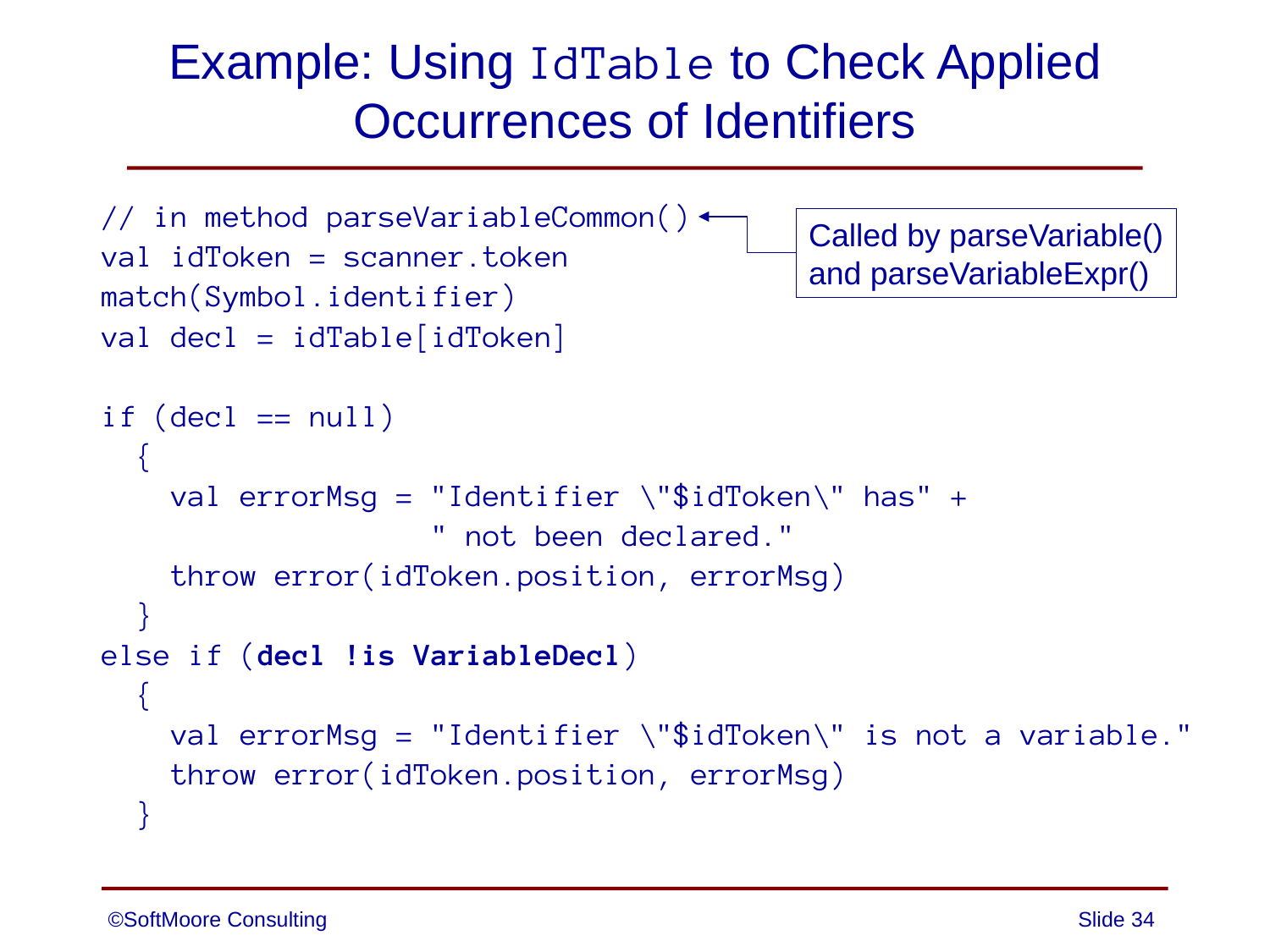

# Example: Using IdTable to Check Applied Occurrences of Identifiers
// in method parseVariableCommon()
val idToken = scanner.token
match(Symbol.identifier)
val decl = idTable[idToken]

if (decl == null)
  {
    val errorMsg = "Identifier \"$idToken\" has" +
                   " not been declared."
    throw error(idToken.position, errorMsg)
  }
else if (decl !is VariableDecl)
  {
    val errorMsg = "Identifier \"$idToken\" is not a variable."
    throw error(idToken.position, errorMsg)
  }

Called by parseVariable()
and parseVariableExpr()
©SoftMoore Consulting
Slide 34